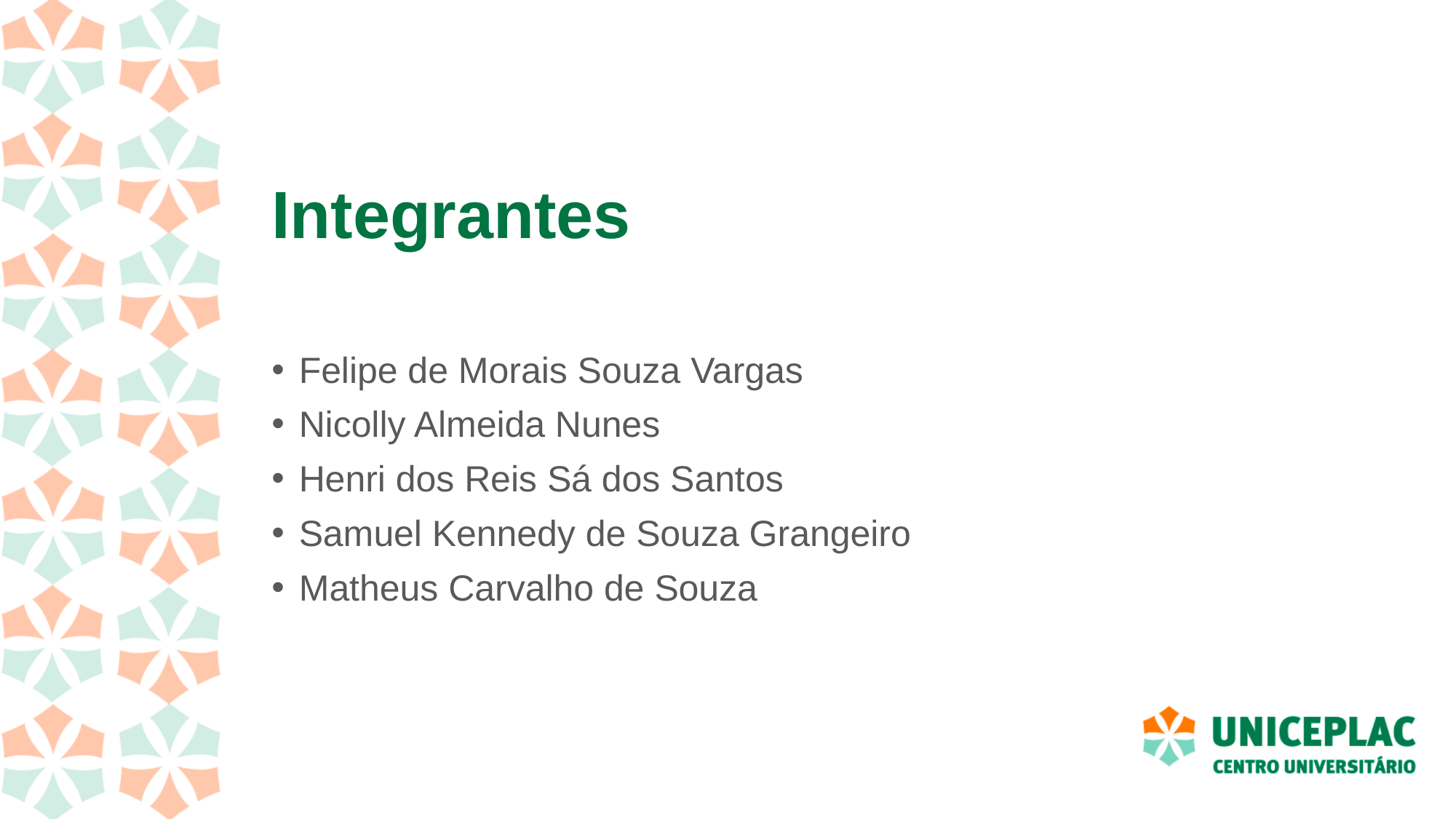

# Integrantes
Felipe de Morais Souza Vargas
Nicolly Almeida Nunes
Henri dos Reis Sá dos Santos
Samuel Kennedy de Souza Grangeiro
Matheus Carvalho de Souza